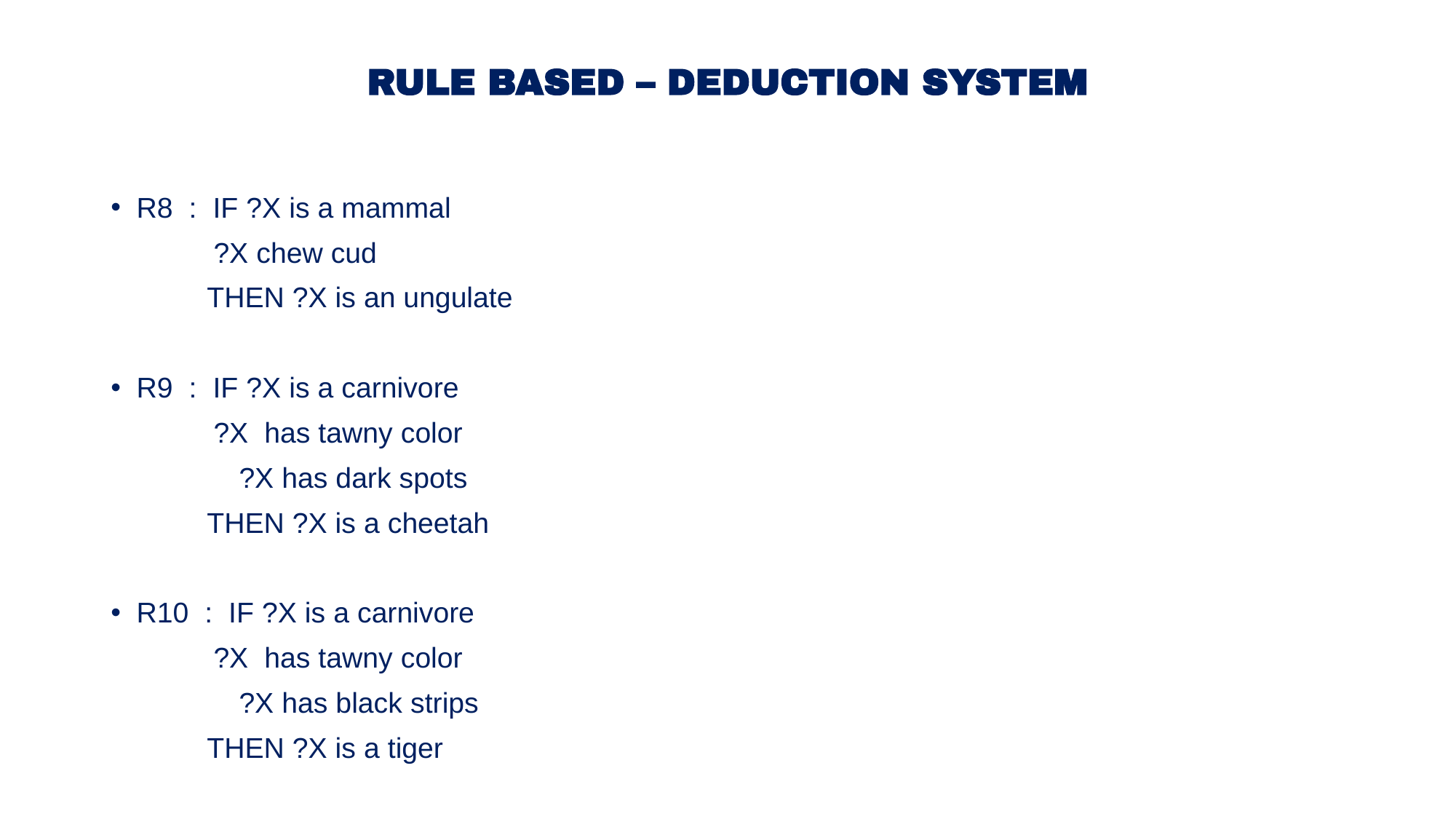

# RULE BASED – DEDUCTION SYSTEM

R8  :  IF ?X is a mammal
	?X chew cud
            THEN ?X is an ungulate

R9  :  IF ?X is a carnivore
	?X  has tawny color
                ?X has dark spots
            THEN ?X is a cheetah

R10  :  IF ?X is a carnivore
	?X  has tawny color
                ?X has black strips
            THEN ?X is a tiger